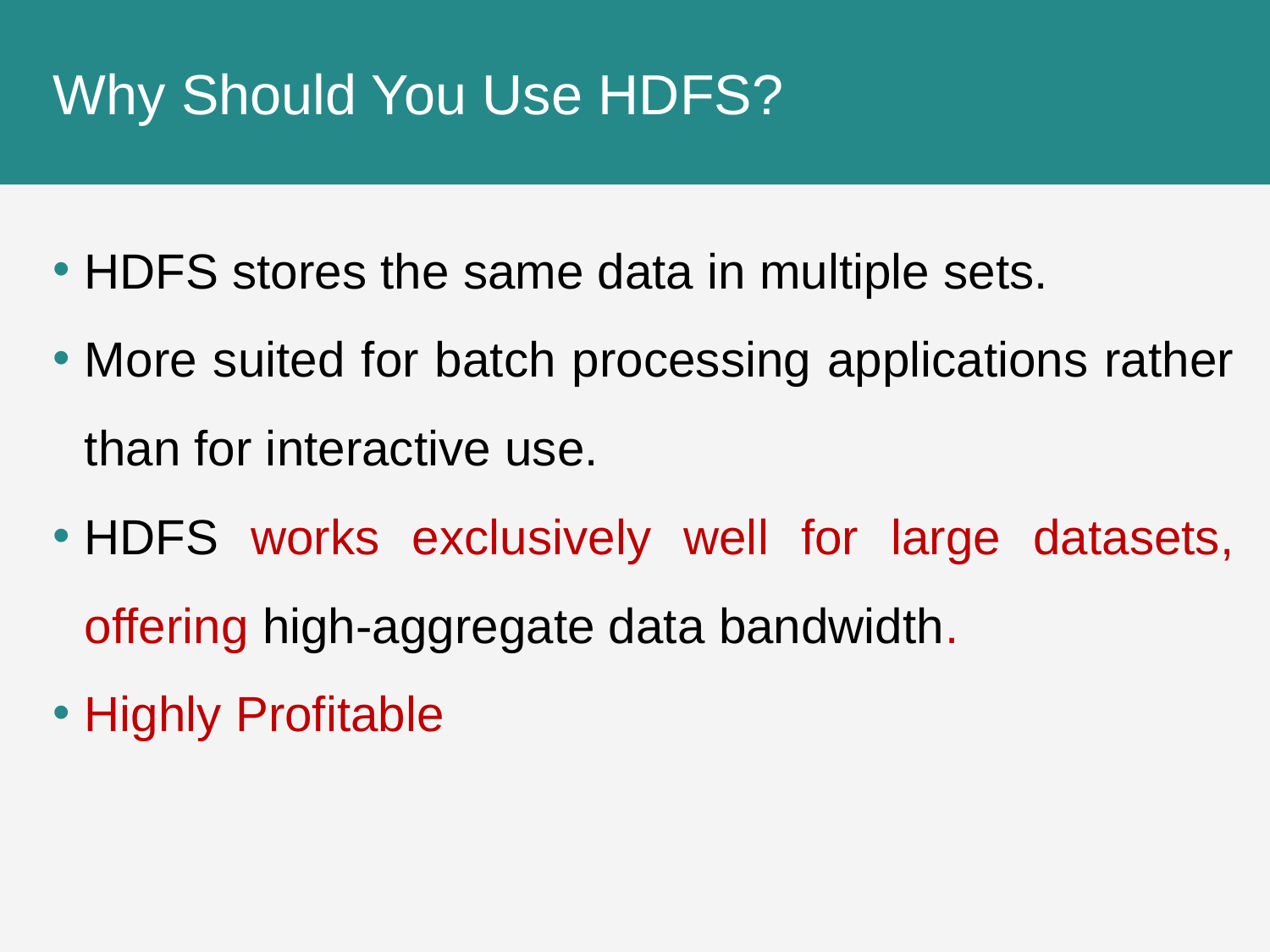

# Why Should You Use HDFS?
HDFS stores the same data in multiple sets.
More suited for batch processing applications rather than for interactive use.
HDFS works exclusively well for large datasets, offering high-aggregate data bandwidth.
Highly Profitable